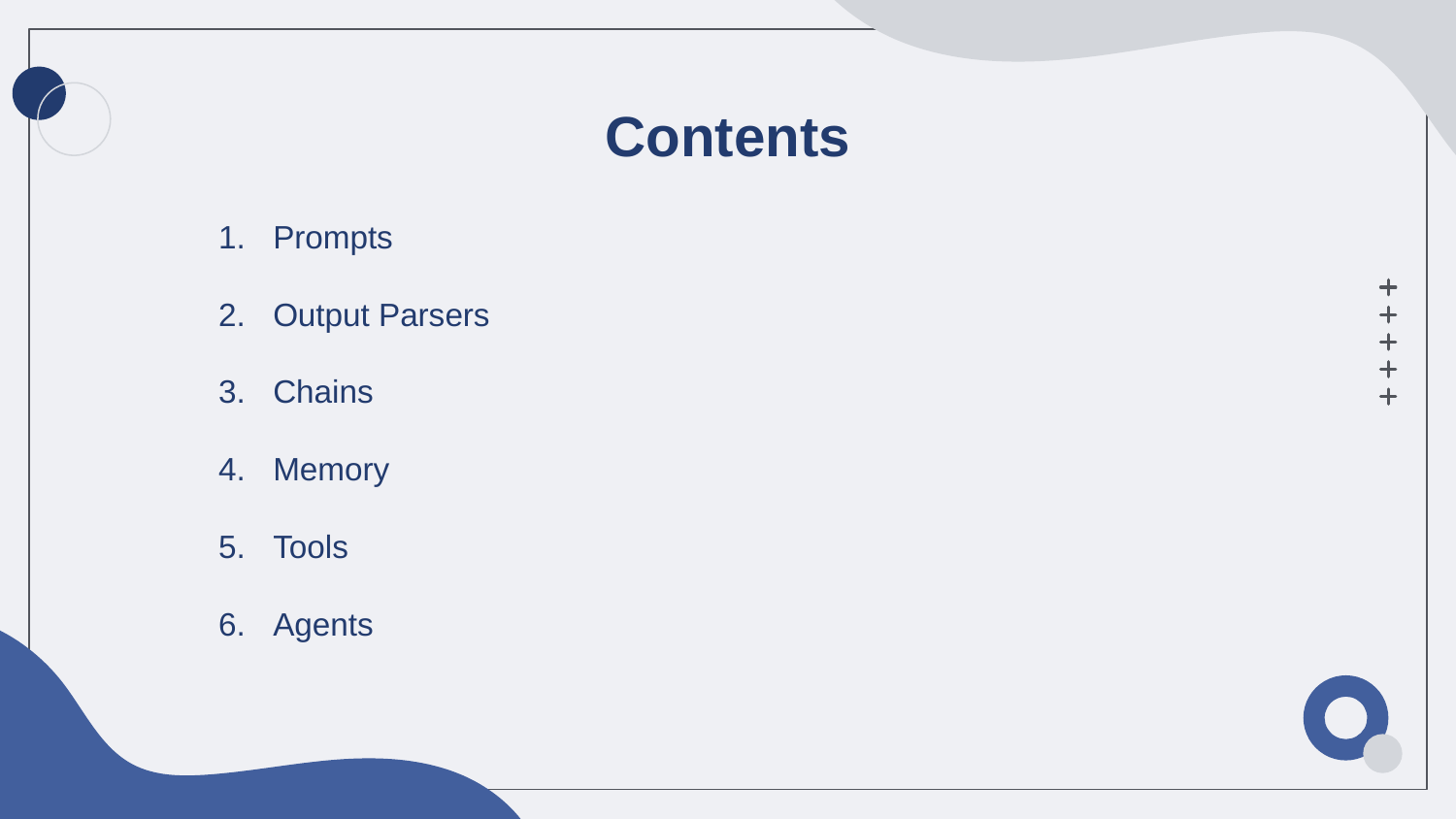

# Contents
Prompts
Output Parsers
Chains
Memory
Tools
Agents